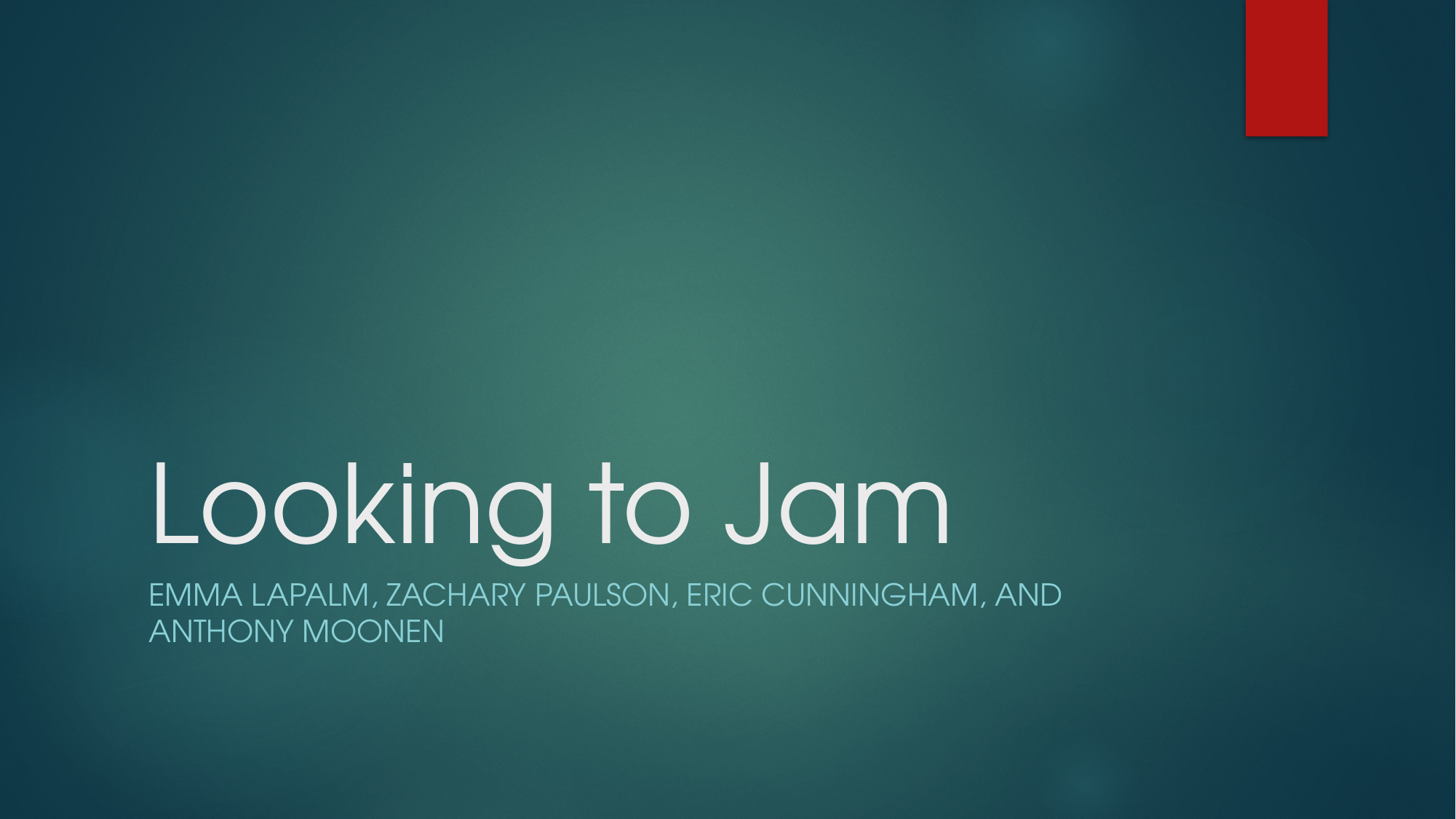

# Looking to Jam
Emma LaPalm, Zachary Paulson, Eric Cunningham, and Anthony Moonen